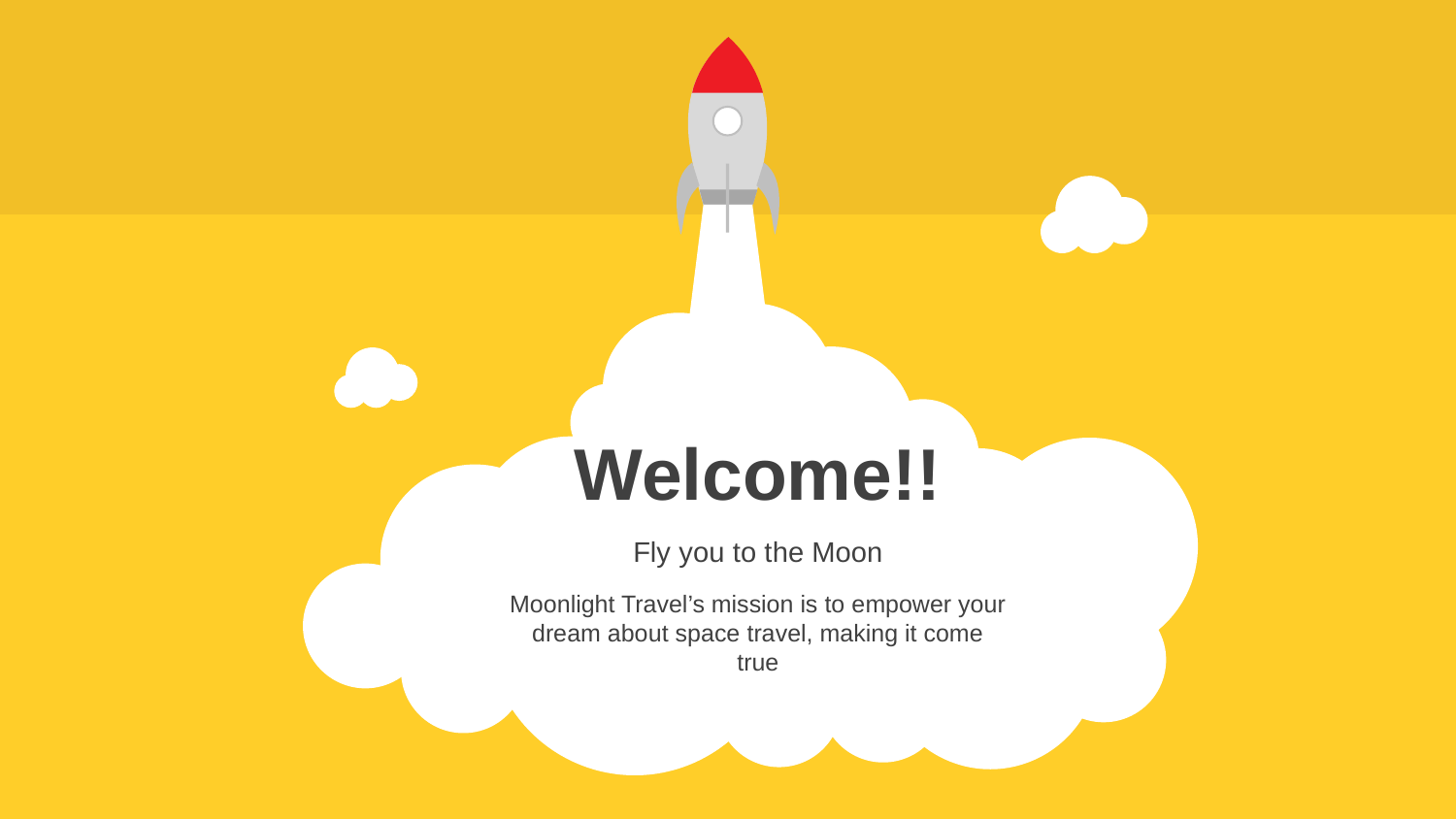

Welcome!!
Fly you to the Moon
Moonlight Travel’s mission is to empower your dream about space travel, making it come true